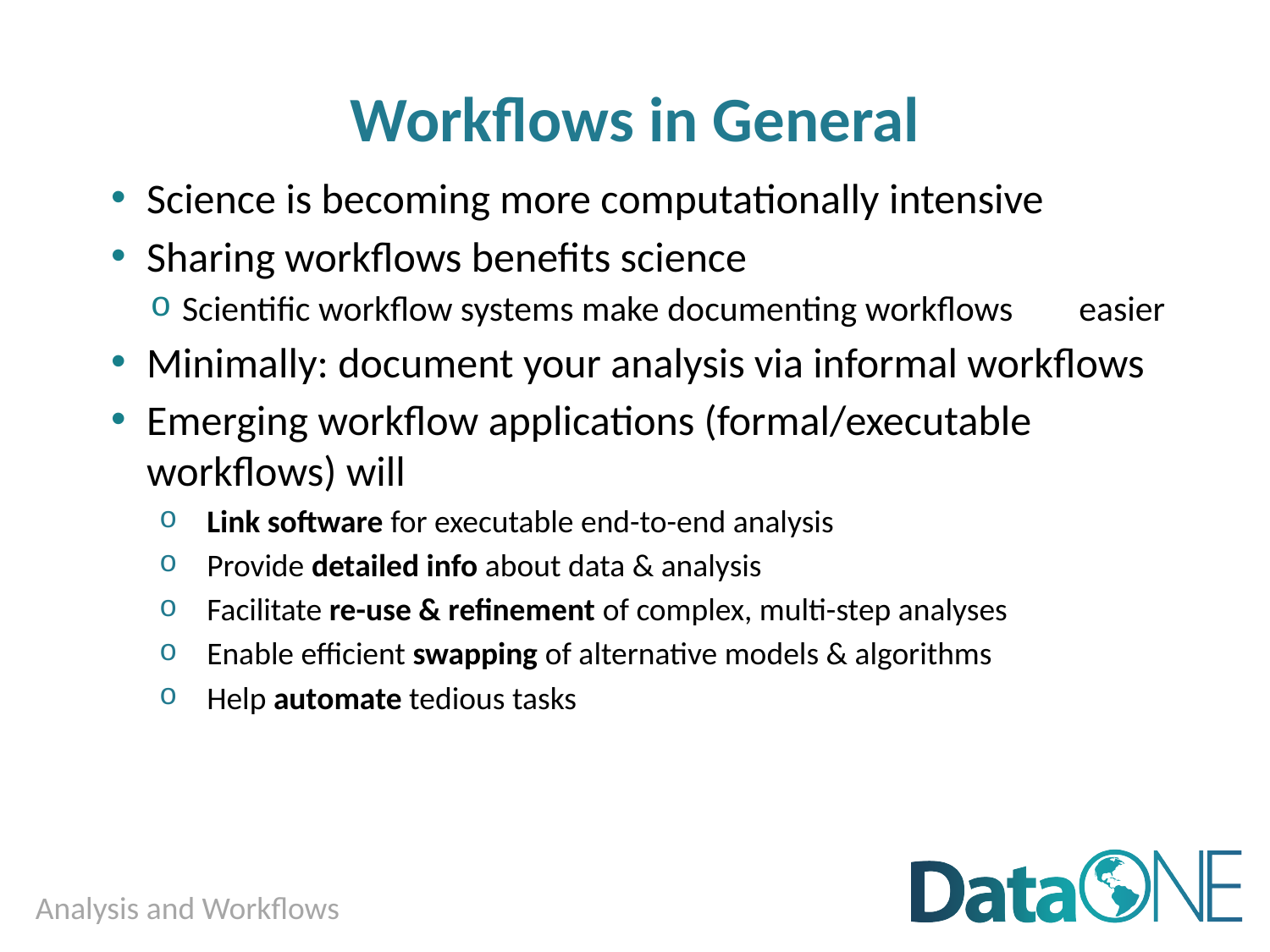

# Workflows in General
Science is becoming more computationally intensive
Sharing workflows benefits science
Scientific workflow systems make documenting workflows	 easier
Minimally: document your analysis via informal workflows
Emerging workflow applications (formal/executable workflows) will
Link software for executable end-to-end analysis
Provide detailed info about data & analysis
Facilitate re-use & refinement of complex, multi-step analyses
Enable efficient swapping of alternative models & algorithms
Help automate tedious tasks